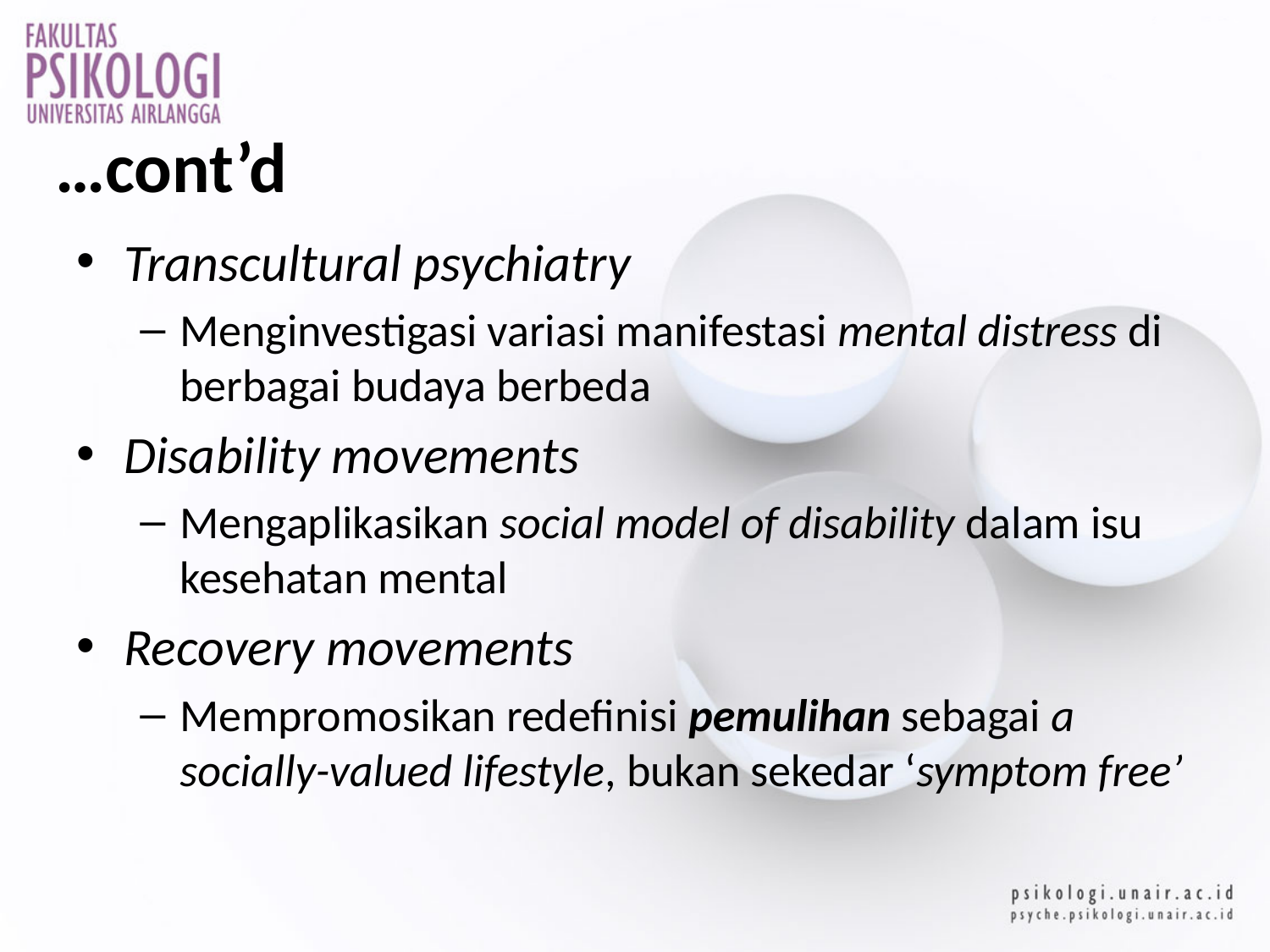

# …cont’d
Transcultural psychiatry
Menginvestigasi variasi manifestasi mental distress di berbagai budaya berbeda
Disability movements
Mengaplikasikan social model of disability dalam isu kesehatan mental
Recovery movements
Mempromosikan redefinisi pemulihan sebagai a socially-valued lifestyle, bukan sekedar ‘symptom free’